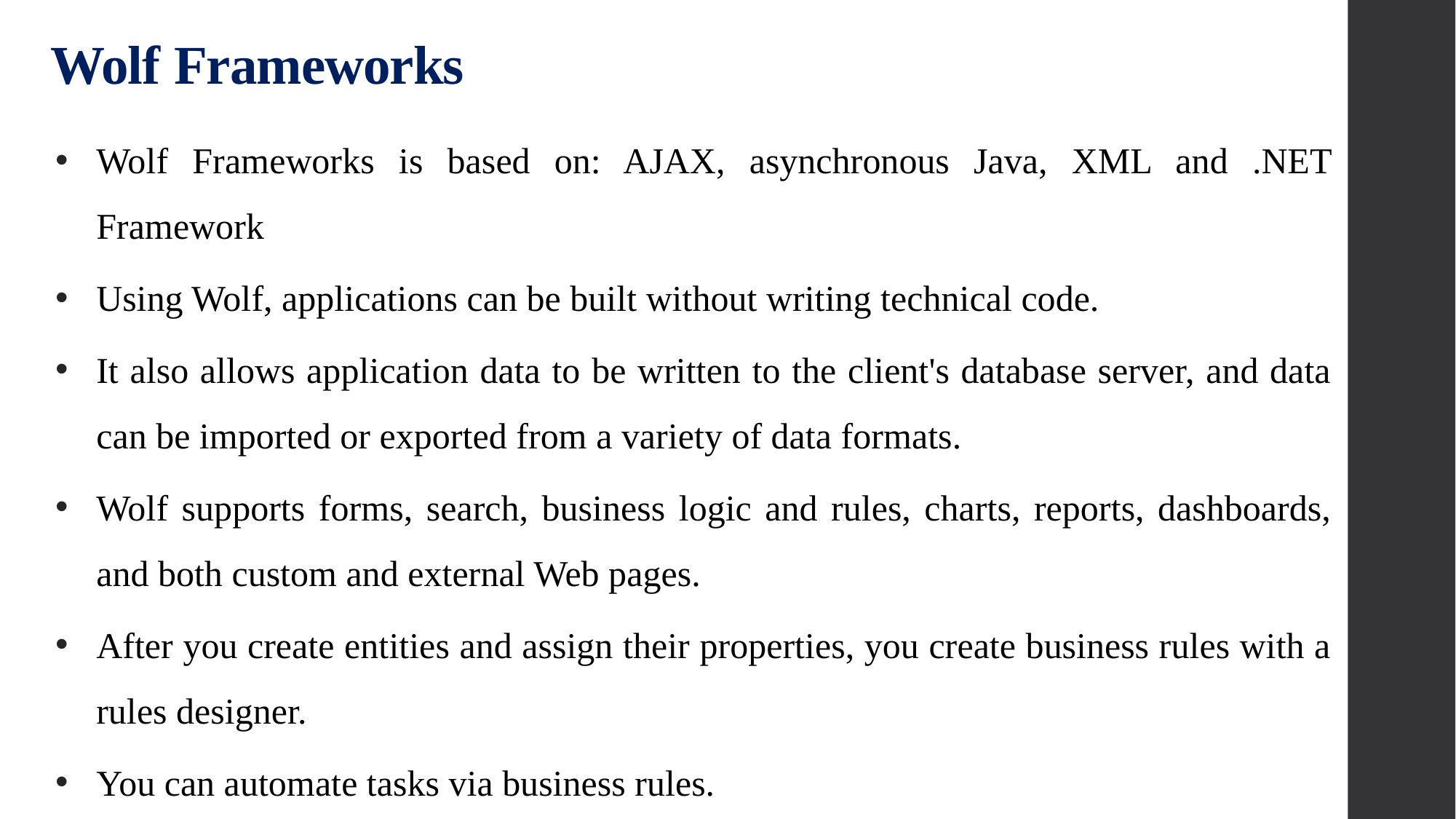

# Wolf Frameworks
Wolf Frameworks is based on: AJAX, asynchronous Java, XML and .NET Framework
Using Wolf, applications can be built without writing technical code.
It also allows application data to be written to the client's database server, and data can be imported or exported from a variety of data formats.
Wolf supports forms, search, business logic and rules, charts, reports, dashboards, and both custom and external Web pages.
After you create entities and assign their properties, you create business rules with a rules designer.
You can automate tasks via business rules.

71